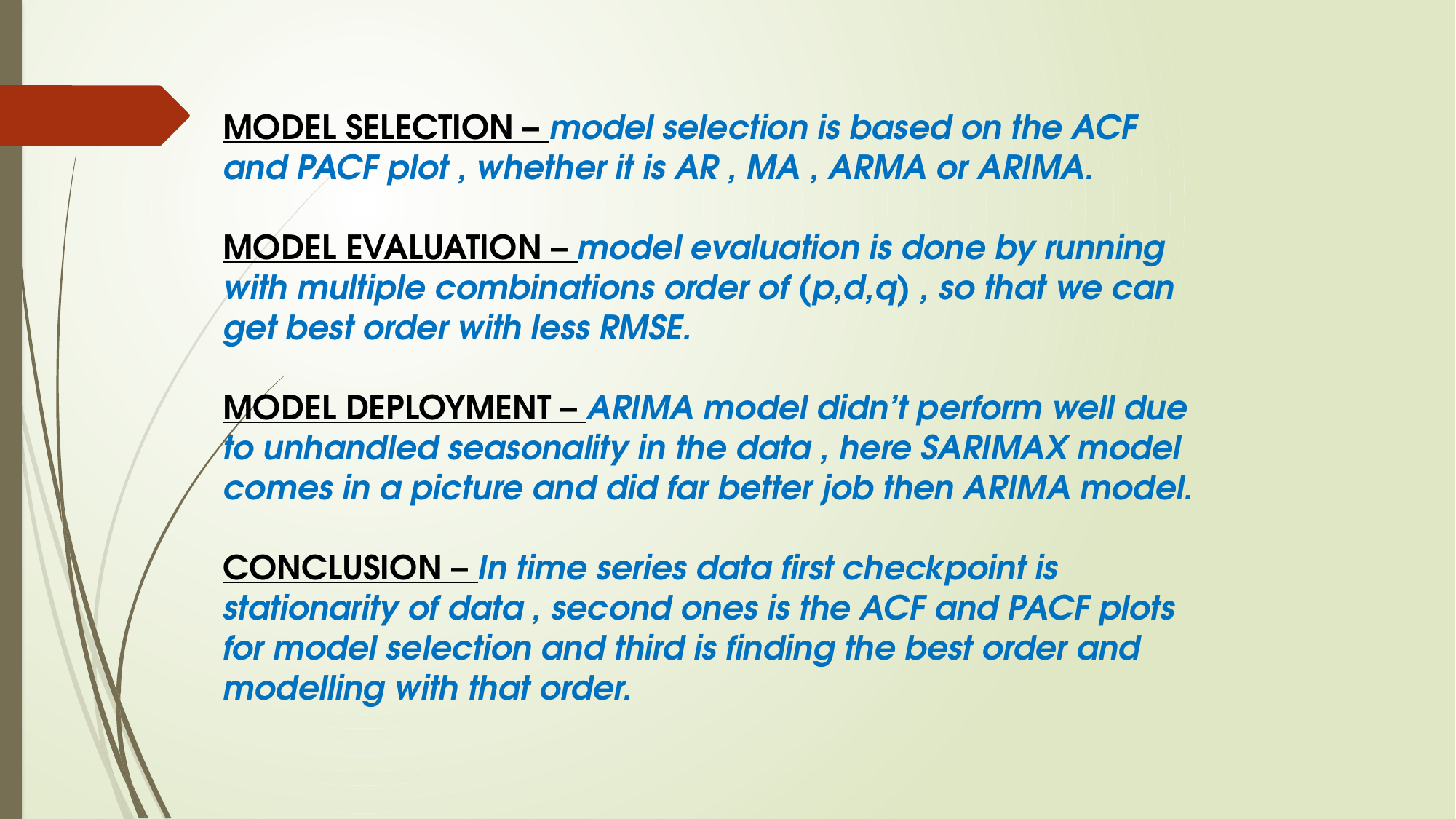

MODEL SELECTION – model selection is based on the ACF and PACF plot , whether it is AR , MA , ARMA or ARIMA.

MODEL EVALUATION – model evaluation is done by running with multiple combinations order of (p,d,q) , so that we can get best order with less RMSE.

MODEL DEPLOYMENT – ARIMA model didn’t perform well due to unhandled seasonality in the data , here SARIMAX model comes in a picture and did far better job then ARIMA model.

CONCLUSION – In time series data first checkpoint is stationarity of data , second ones is the ACF and PACF plots for model selection and third is finding the best order and modelling with that order.